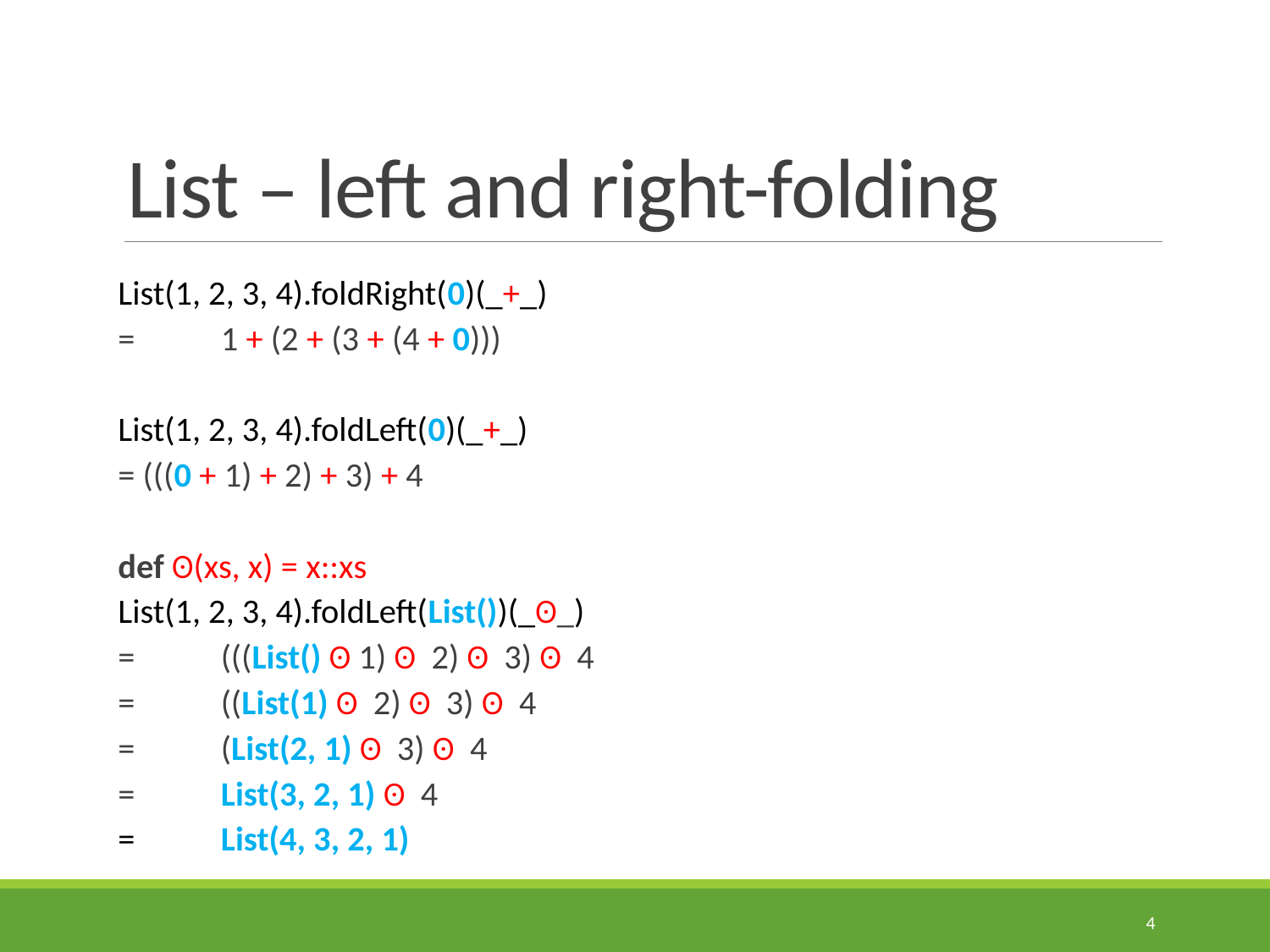

# List – left and right-folding

List(1, 2, 3, 4).foldRight(0)(_+_)
=	1 + (2 + (3 + (4 + 0)))

List(1, 2, 3, 4).foldLeft(0)(_+_)
= (((0 + 1) + 2) + 3) + 4

def ʘ(xs, x) = x::xs
List(1, 2, 3, 4).foldLeft(List())(_ʘ_)
=	(((List() ʘ 1) ʘ  2) ʘ  3) ʘ  4
=	((List(1) ʘ  2) ʘ  3) ʘ  4
=	(List(2, 1) ʘ  3) ʘ  4
=	List(3, 2, 1) ʘ  4
= 	List(4, 3, 2, 1)

4